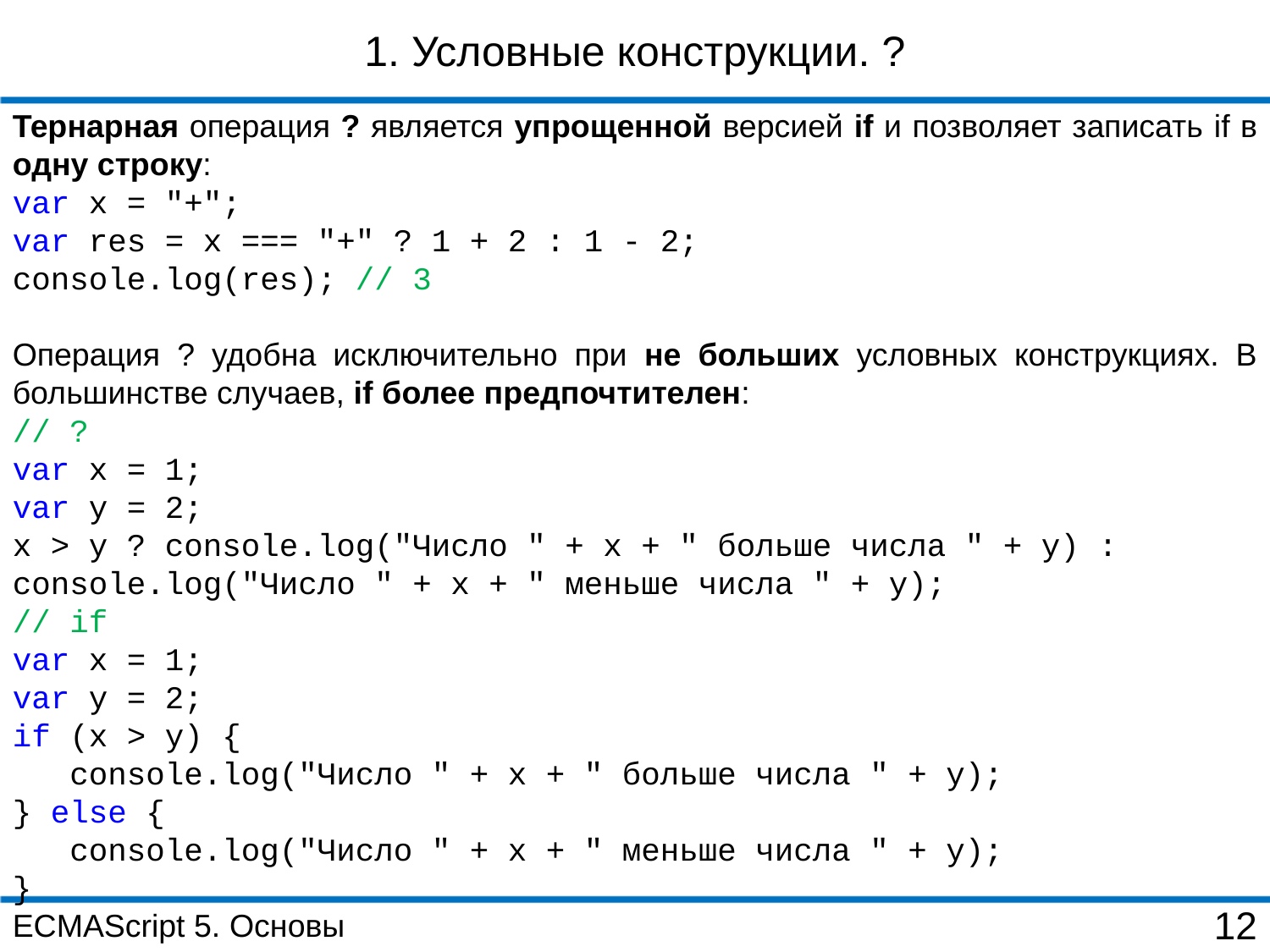

1. Условные конструкции. ?
Тернарная операция ? является упрощенной версией if и позволяет записать if в одну строку:
var x = "+";
var res = x === "+" ? 1 + 2 : 1 - 2;
console.log(res); // 3

Операция ? удобна исключительно при не больших условных конструкциях. В большинстве случаев, if более предпочтителен:
// ?
var x = 1;
var y = 2;
x > y ? console.log("Число " + x + " больше числа " + y) : console.log("Число " + x + " меньше числа " + y);
// if
var x = 1;
var y = 2;
if (x > y) {
   console.log("Число " + x + " больше числа " + y);
} else {
   console.log("Число " + x + " меньше числа " + y);
}
ECMAScript 5. Основы
12